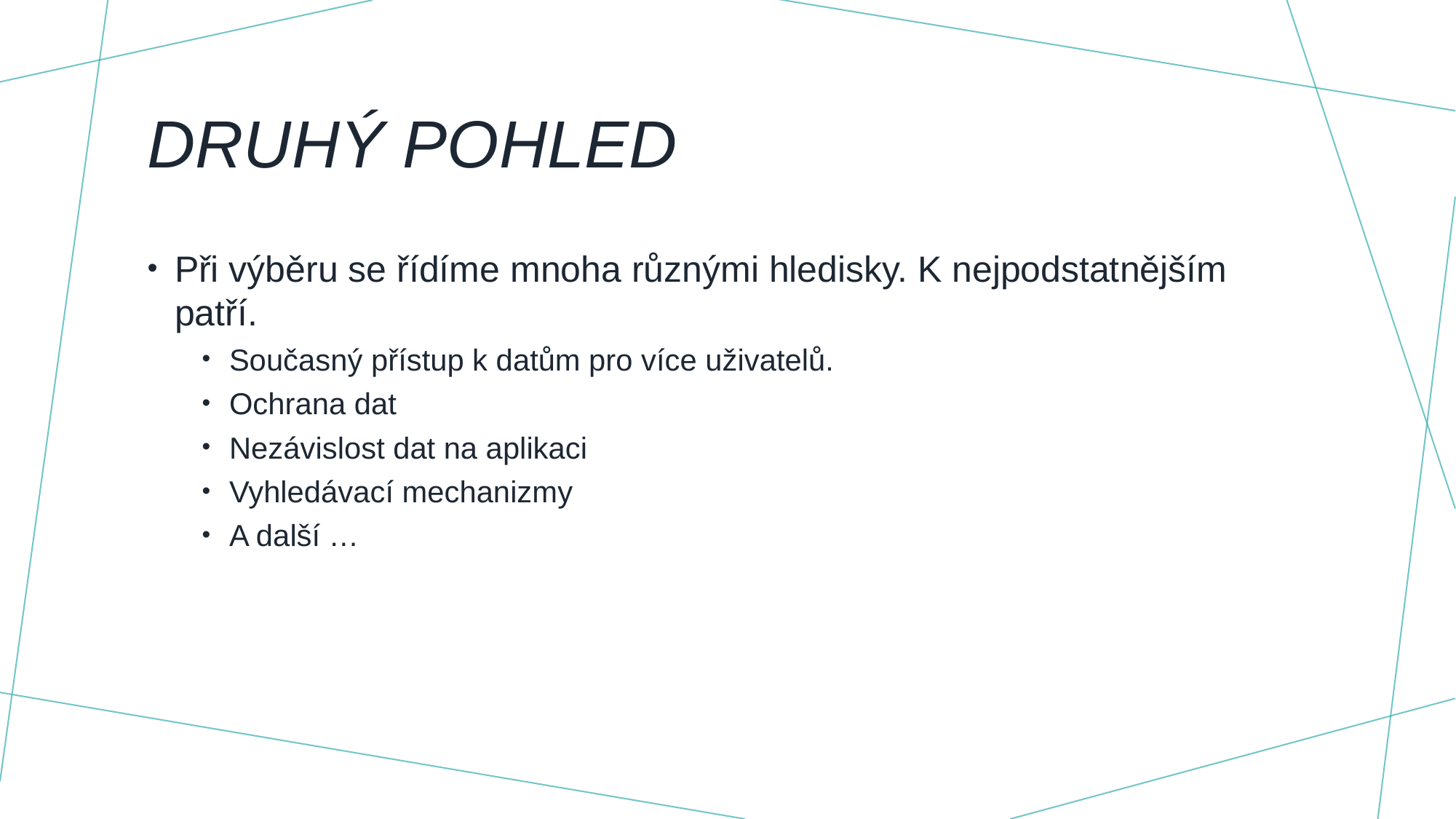

# Druhý pohled
Při výběru se řídíme mnoha různými hledisky. K nejpodstatnějším patří.
Současný přístup k datům pro více uživatelů.
Ochrana dat
Nezávislost dat na aplikaci
Vyhledávací mechanizmy
A další …